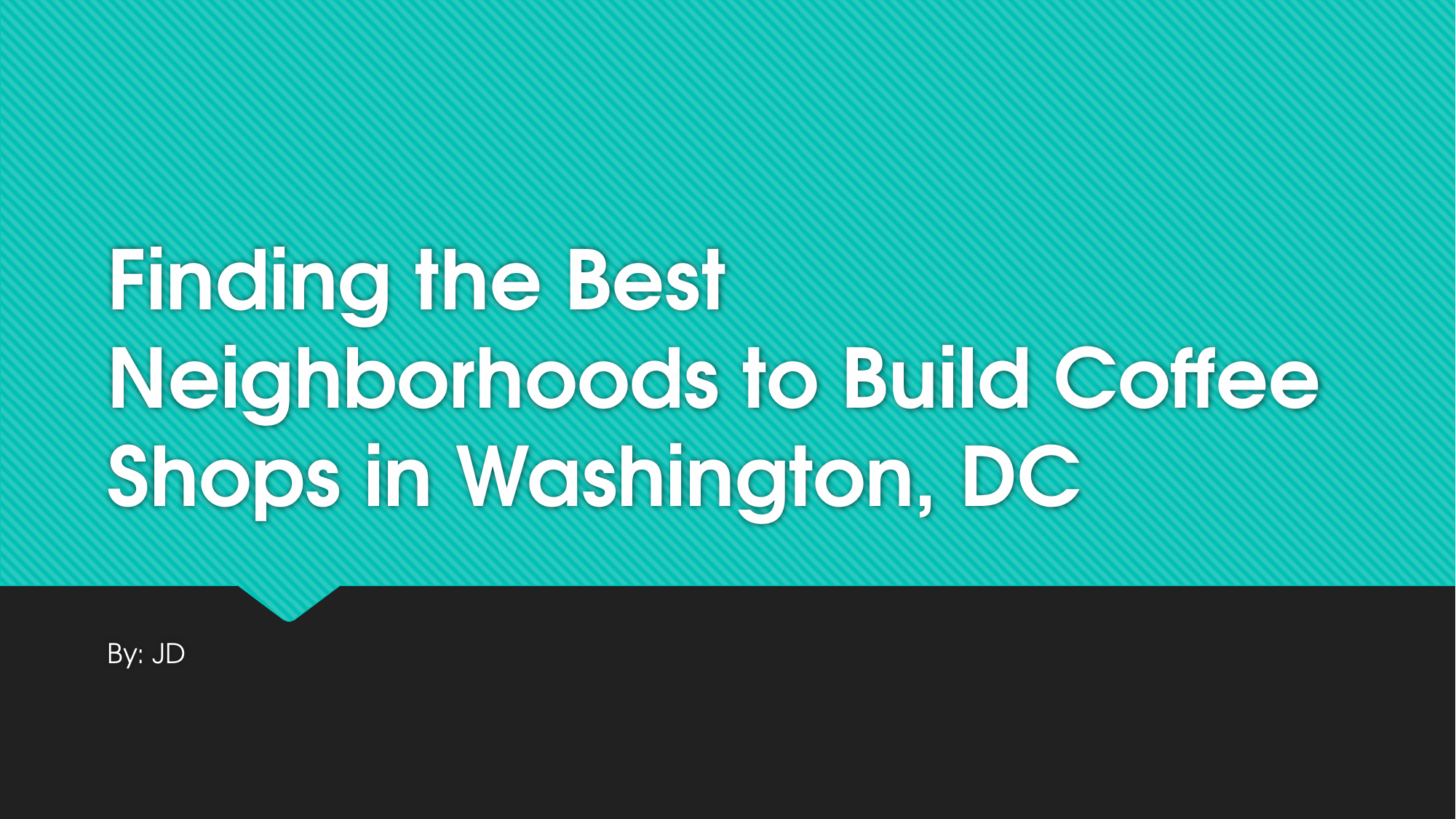

# Finding the Best Neighborhoods to Build Coffee Shops in Washington, DC
By: JD